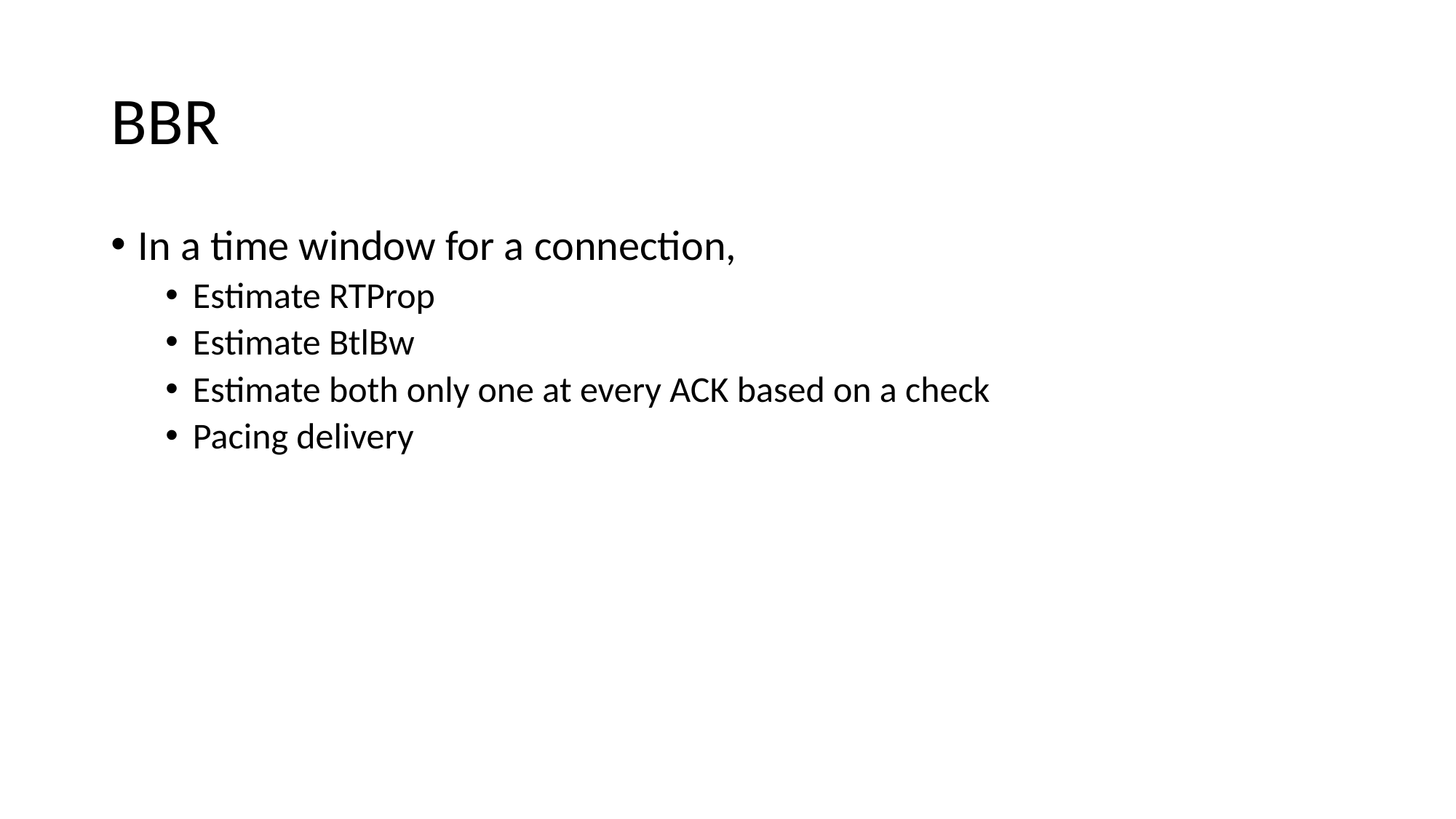

# BBR
In a time window for a connection,
Estimate RTProp
Estimate BtlBw
Estimate both only one at every ACK based on a check
Pacing delivery